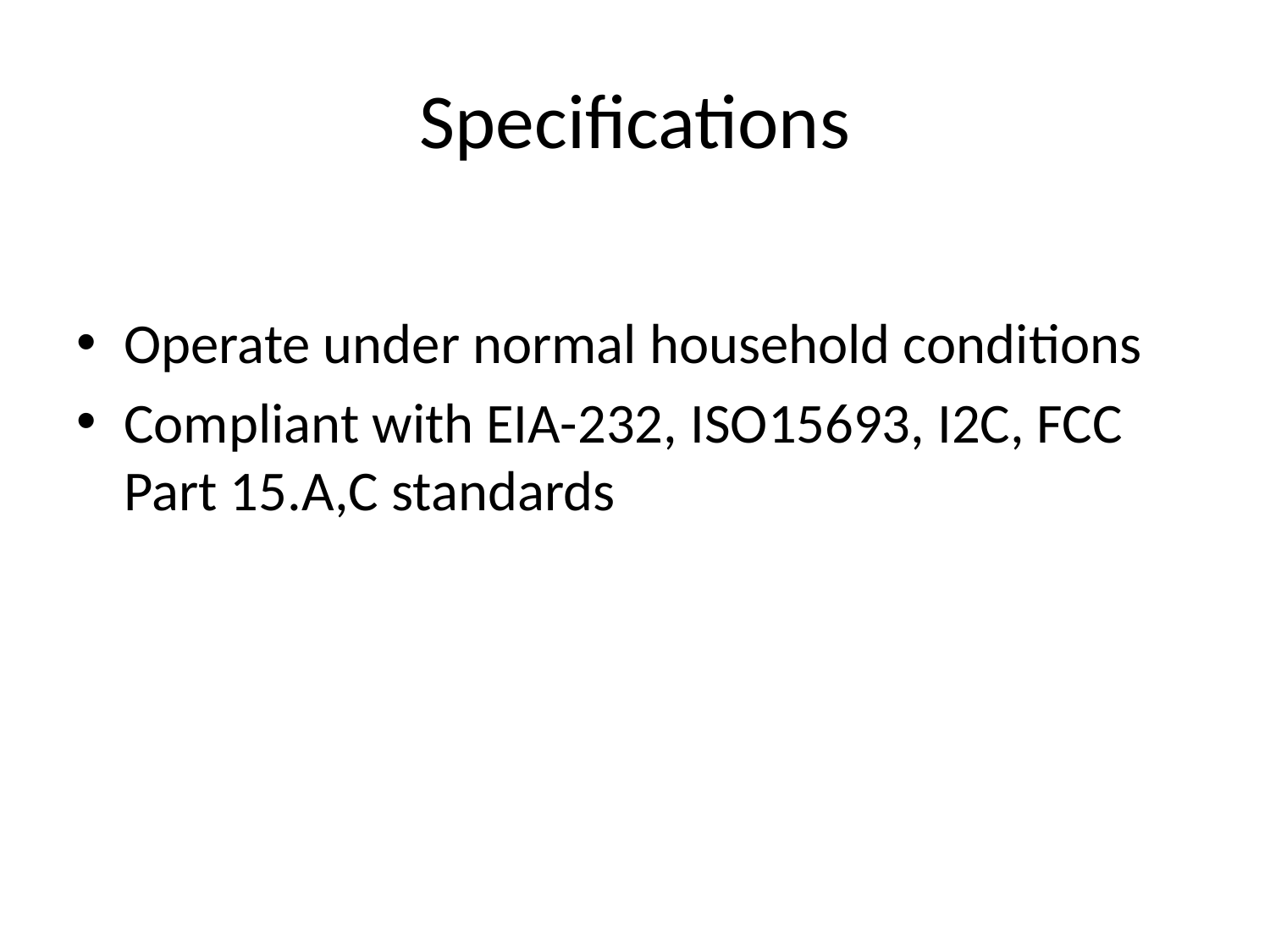

# Specifications

Operate under normal household conditions
Compliant with EIA-232, ISO15693, I2C, FCC Part 15.A,C standards